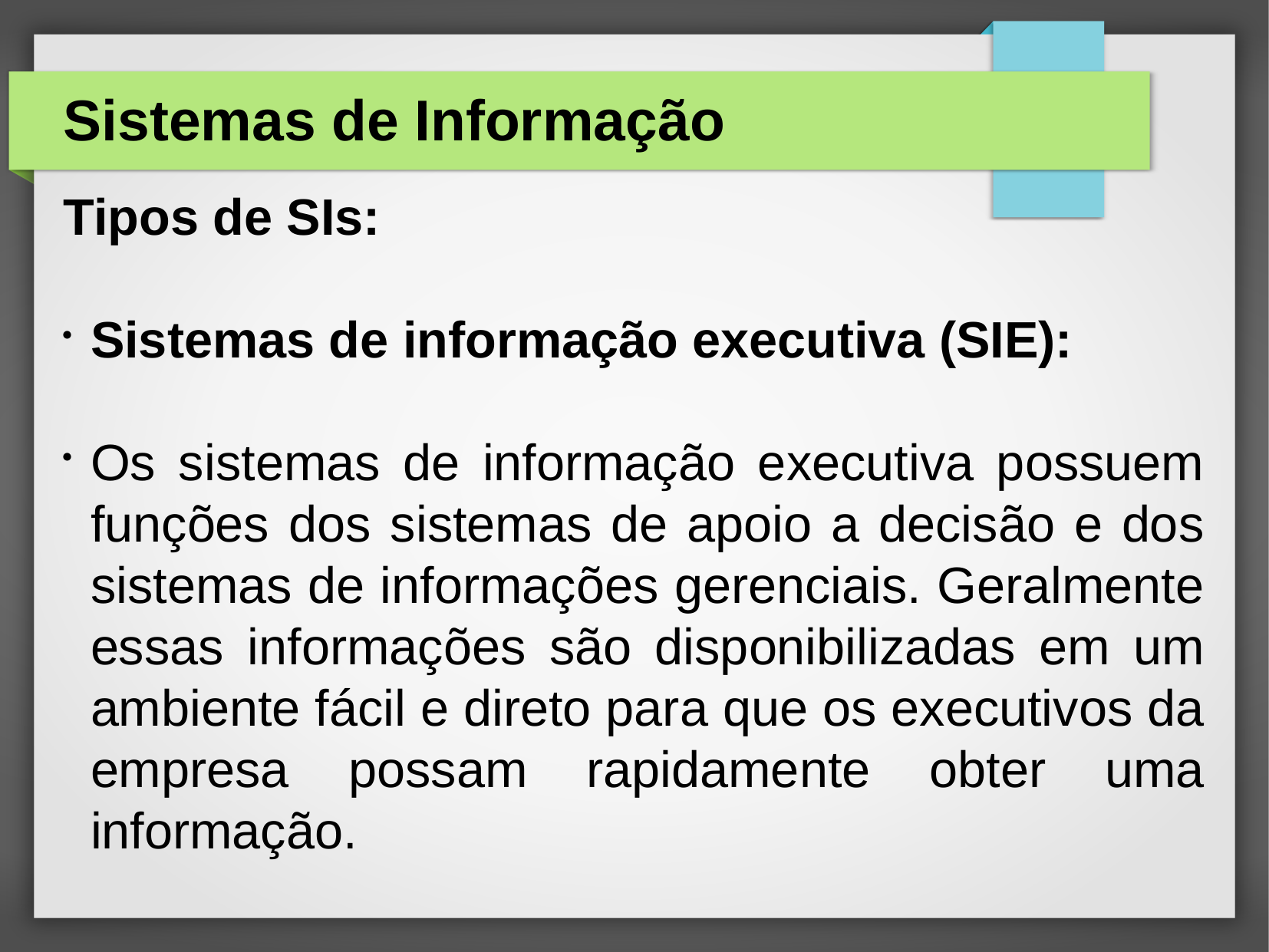

# Sistemas de Informação
Tipos de SIs:

Sistemas de informação executiva (SIE):

Os sistemas de informação executiva possuem funções dos sistemas de apoio a decisão e dos sistemas de informações gerenciais. Geralmente essas informações são disponibilizadas em um ambiente fácil e direto para que os executivos da empresa possam rapidamente obter uma informação.